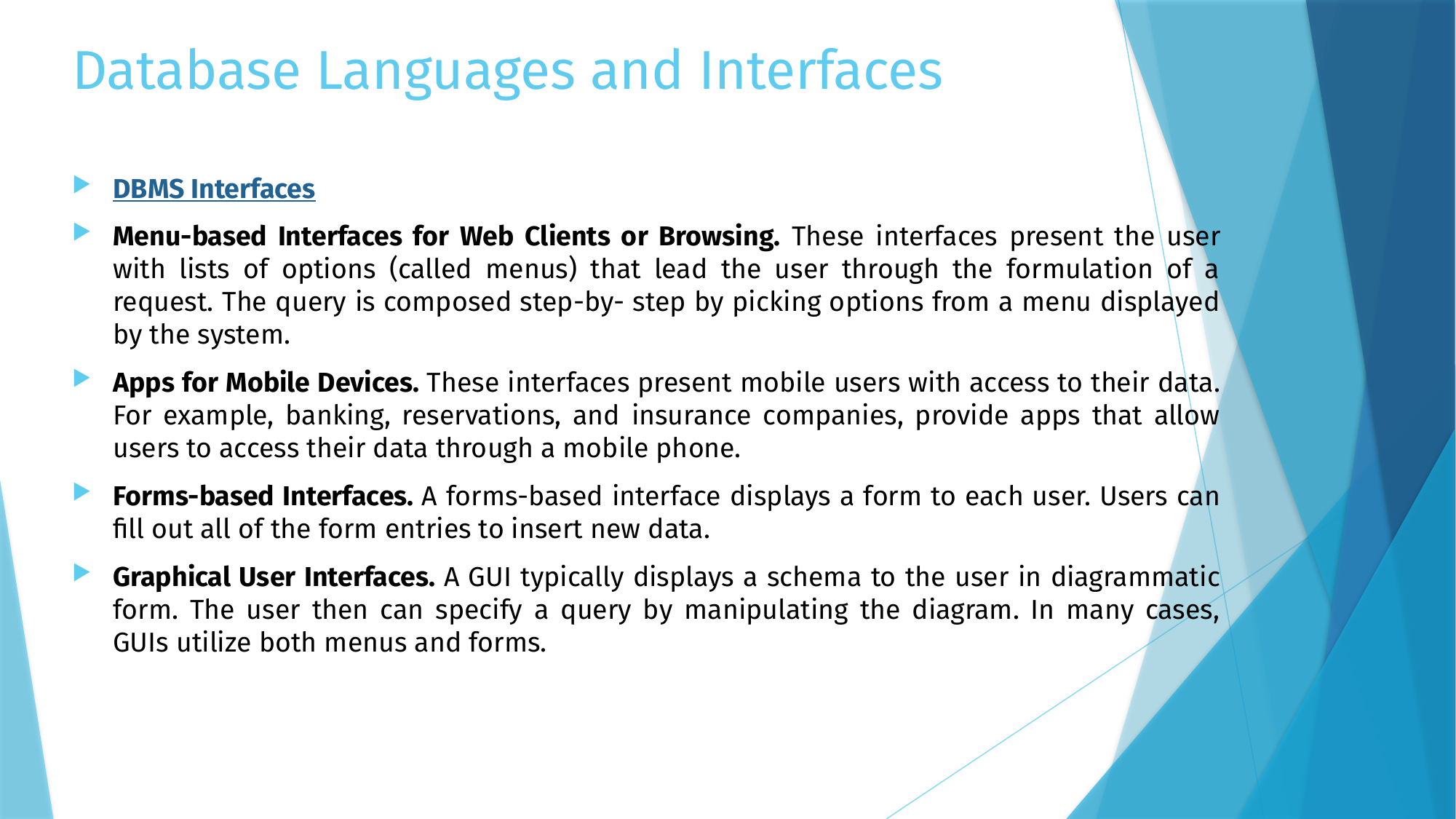

# Database Languages and Interfaces
DBMS Interfaces
Menu-based Interfaces for Web Clients or Browsing. These interfaces present the user with lists of options (called menus) that lead the user through the formulation of a request. The query is composed step-by- step by picking options from a menu displayed by the system.
Apps for Mobile Devices. These interfaces present mobile users with access to their data. For example, banking, reservations, and insurance companies, provide apps that allow users to access their data through a mobile phone.
Forms-based Interfaces. A forms-based interface displays a form to each user. Users can fill out all of the form entries to insert new data.
Graphical User Interfaces. A GUI typically displays a schema to the user in diagrammatic form. The user then can specify a query by manipulating the diagram. In many cases, GUIs utilize both menus and forms.